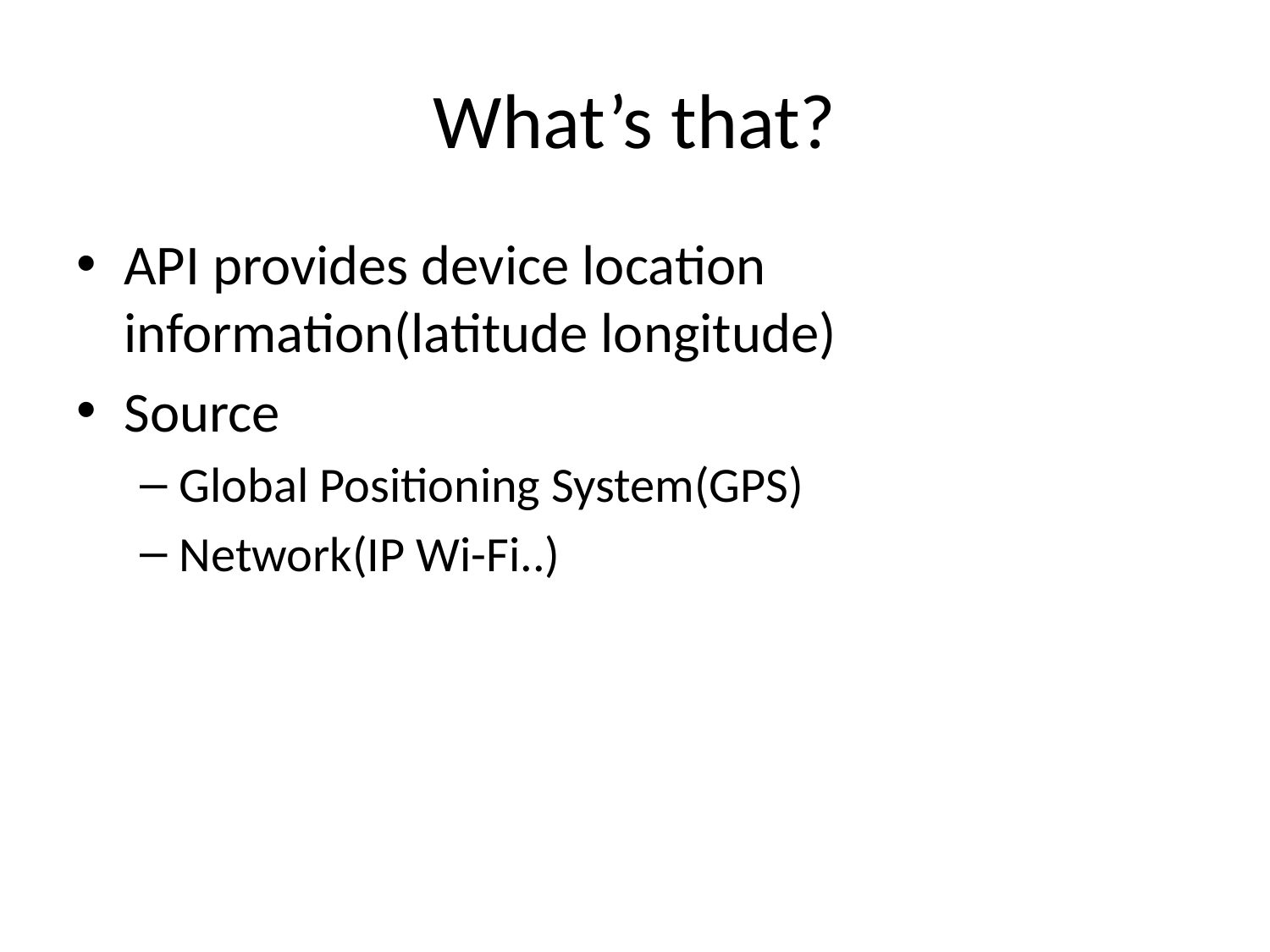

# What’s that?
API provides device location information(latitude longitude)
Source
Global Positioning System(GPS)
Network(IP Wi-Fi..)